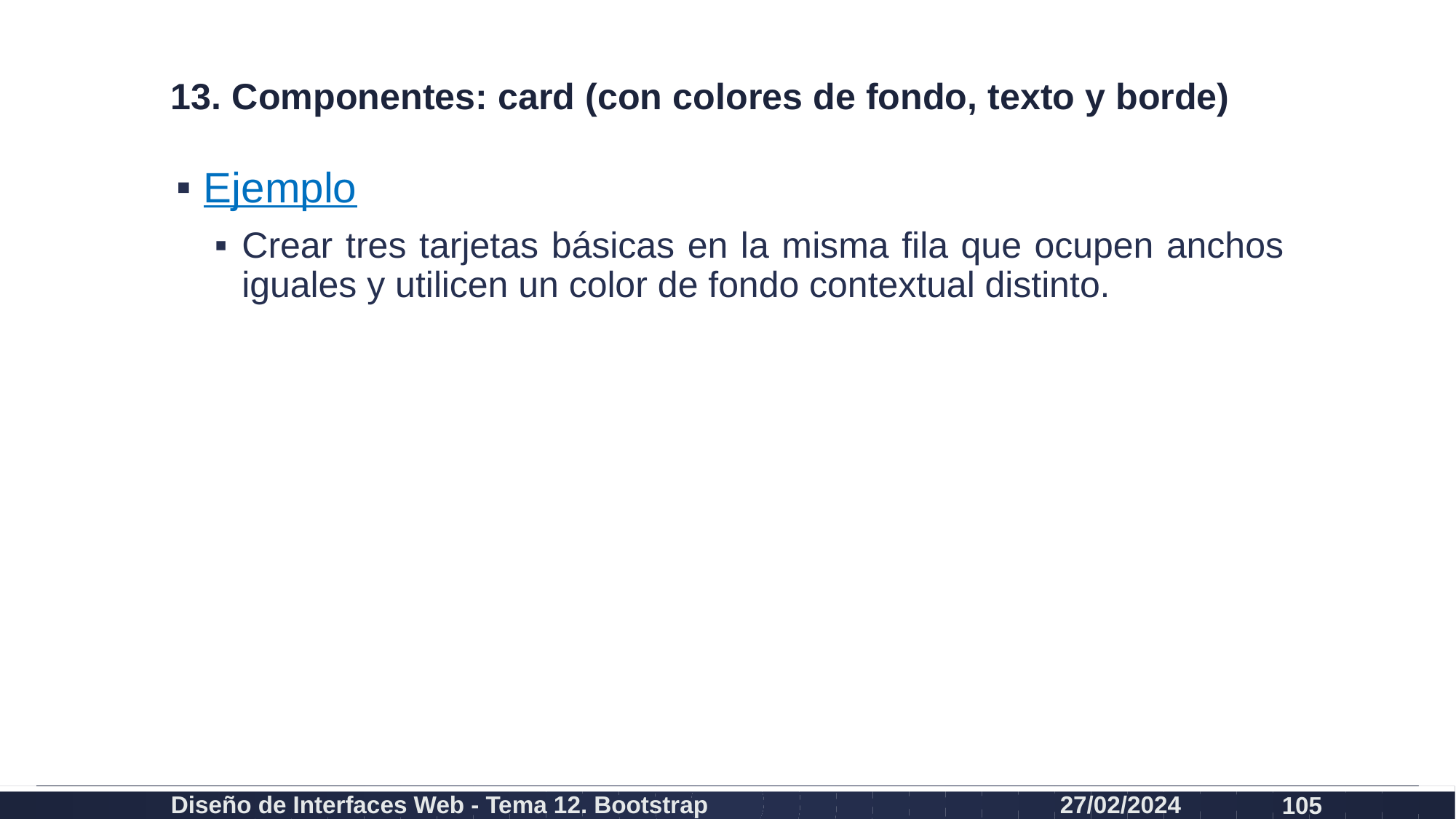

# 13. Componentes: card (con colores de fondo, texto y borde)
Ejemplo
Crear tres tarjetas básicas en la misma fila que ocupen anchos iguales y utilicen un color de fondo contextual distinto.
Diseño de Interfaces Web - Tema 12. Bootstrap
27/02/2024
105